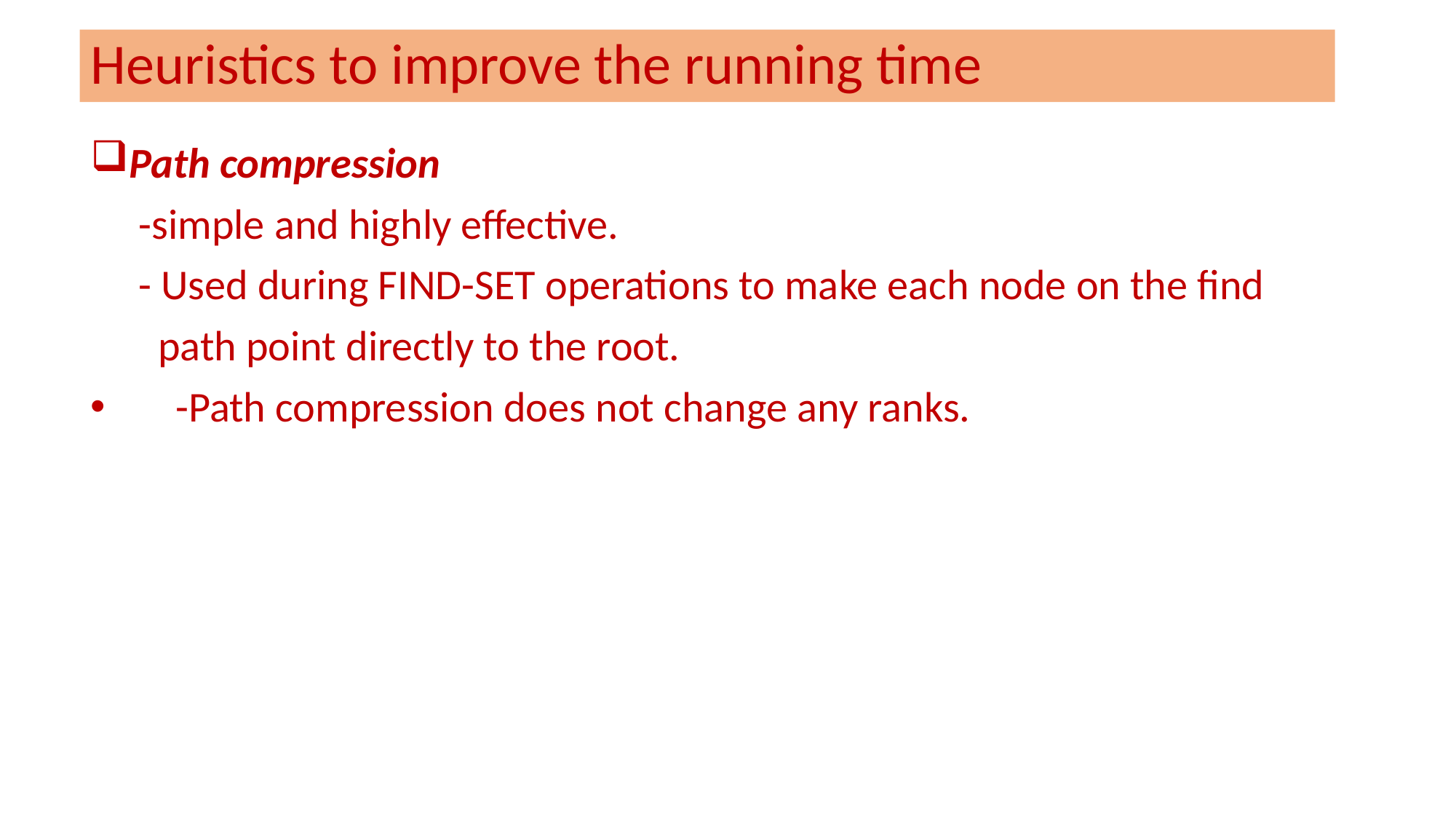

# Heuristics to improve the running time
Path compression
     -simple and highly effective.
     - Used during FIND-SET operations to make each node on the find
       path point directly to the root.
      -Path compression does not change any ranks.